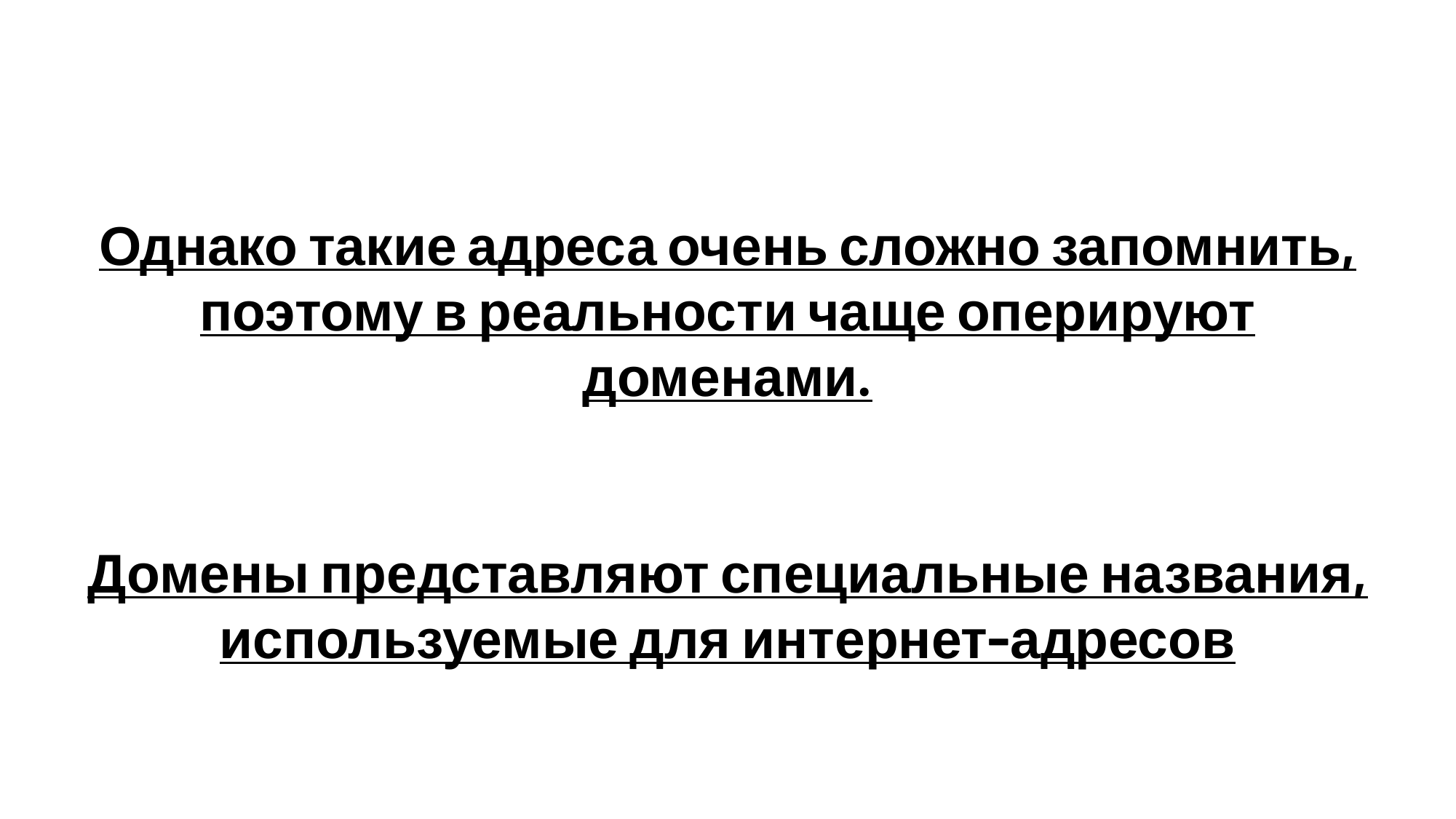

Однако такие адреса очень сложно запомнить, поэтому в реальности чаще оперируют доменами.

Домены представляют специальные названия, используемые для интернет-адресов